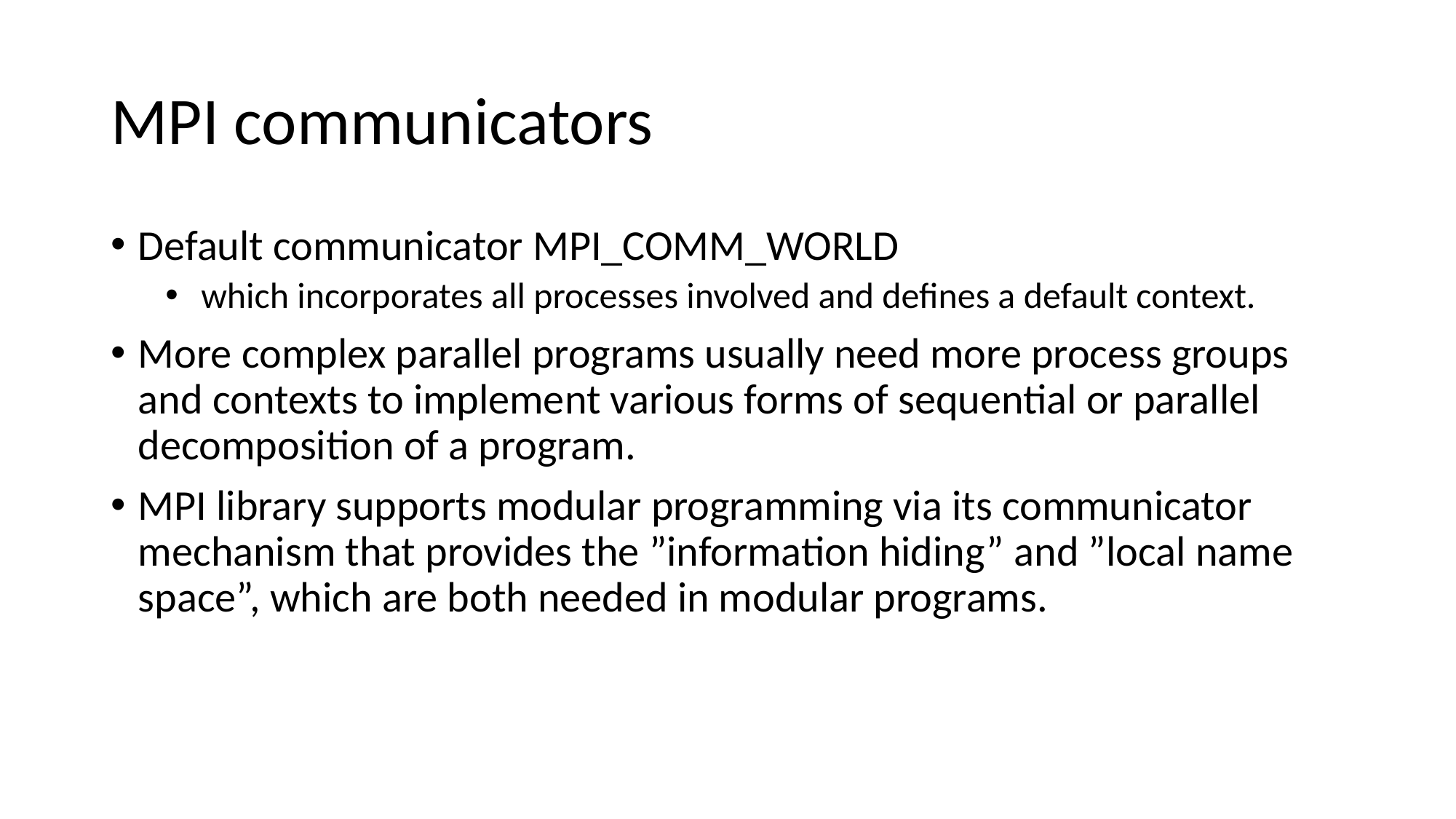

# MPI communicators
Default communicator MPI_COMM_WORLD
 which incorporates all processes involved and defines a default context.
More complex parallel programs usually need more process groups and contexts to implement various forms of sequential or parallel decomposition of a program.
MPI library supports modular programming via its communicator mechanism that provides the ”information hiding” and ”local name space”, which are both needed in modular programs.